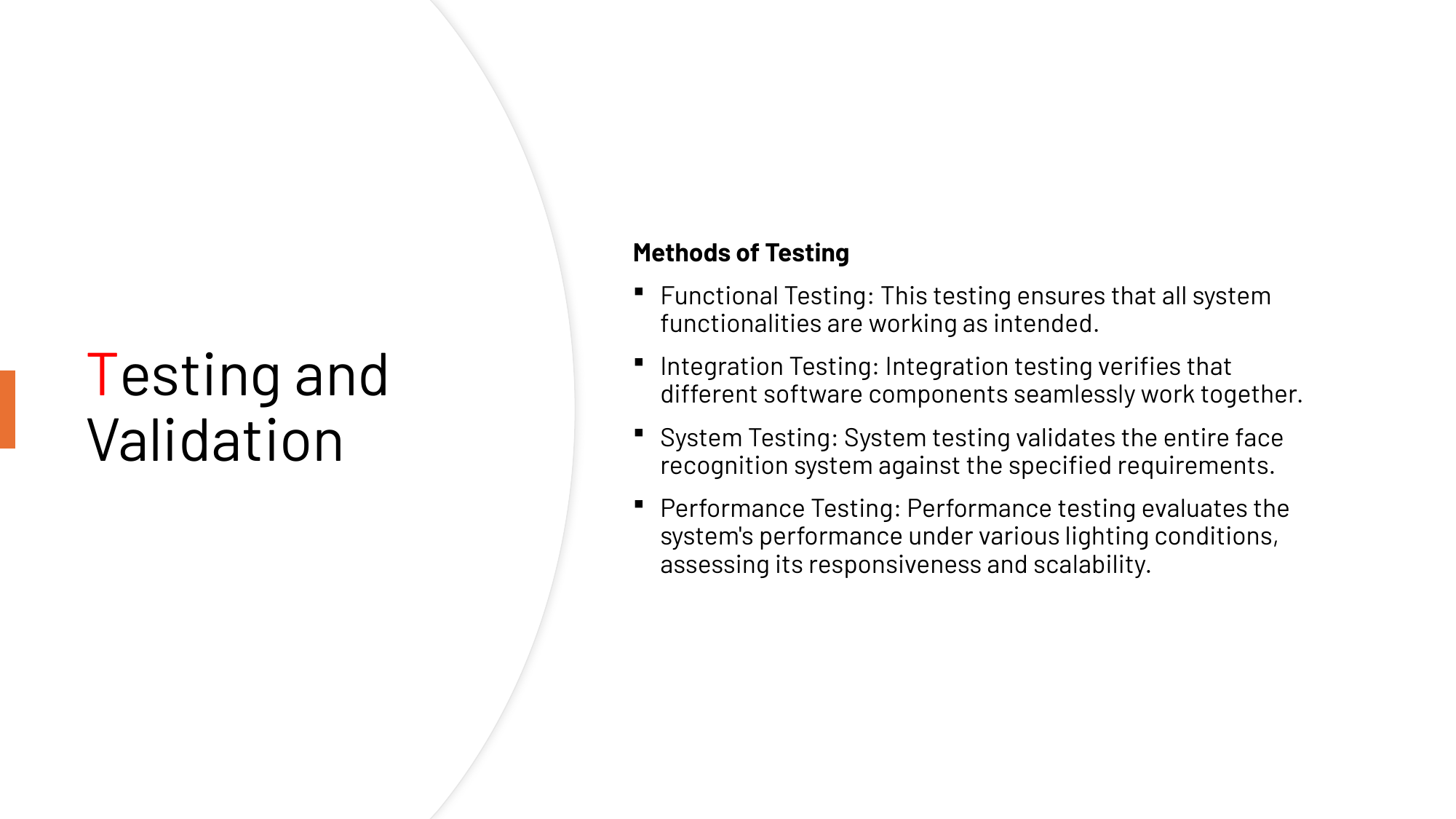

# Testing and Validation
Methods of Testing
Functional Testing: This testing ensures that all system functionalities are working as intended.
Integration Testing: Integration testing verifies that different software components seamlessly work together.
System Testing: System testing validates the entire face recognition system against the specified requirements.
Performance Testing: Performance testing evaluates the system's performance under various lighting conditions, assessing its responsiveness and scalability.